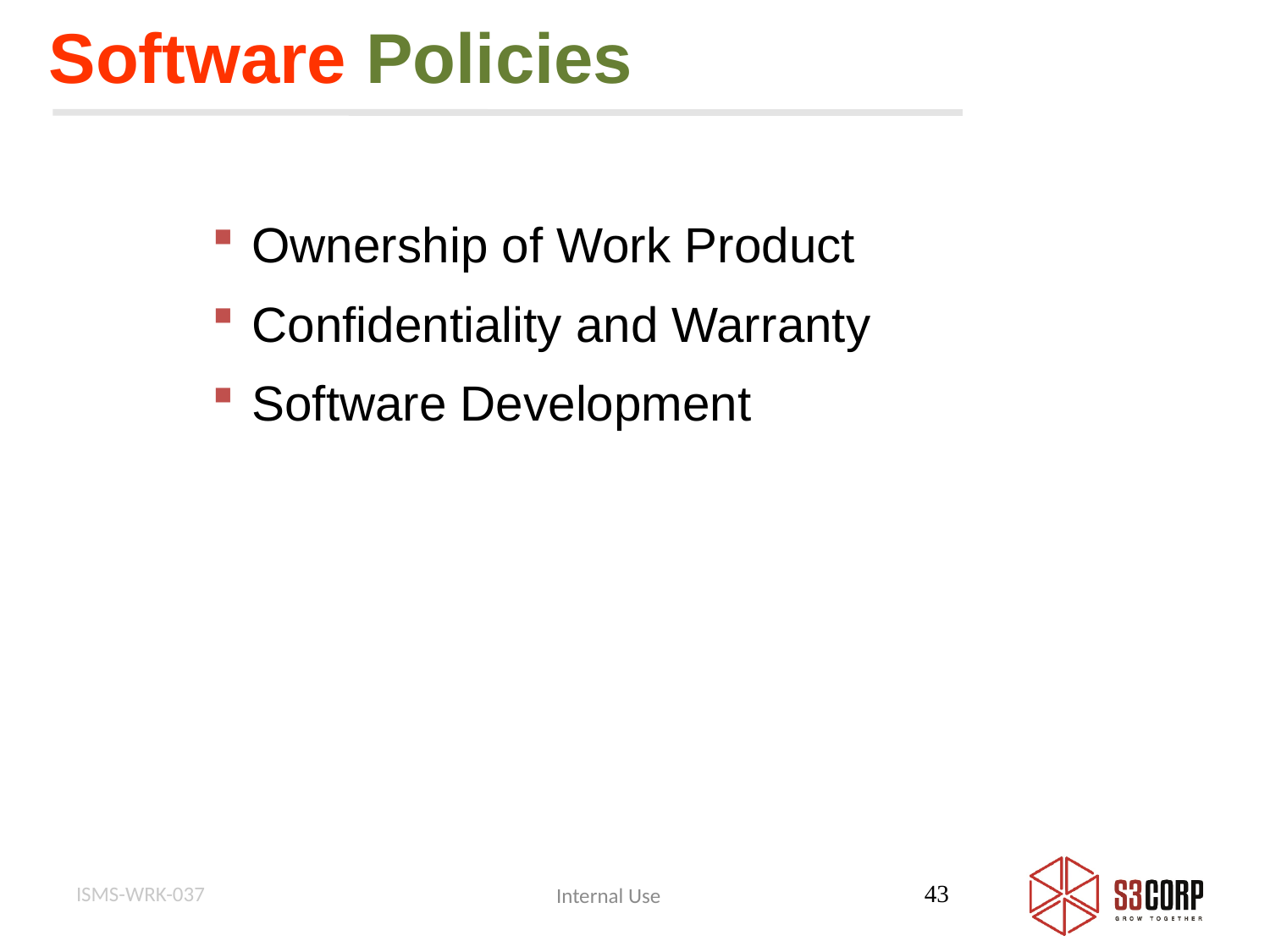

Software Policies
 Ownership of Work Product
 Confidentiality and Warranty
 Software Development
ISMS-WRK-037
43